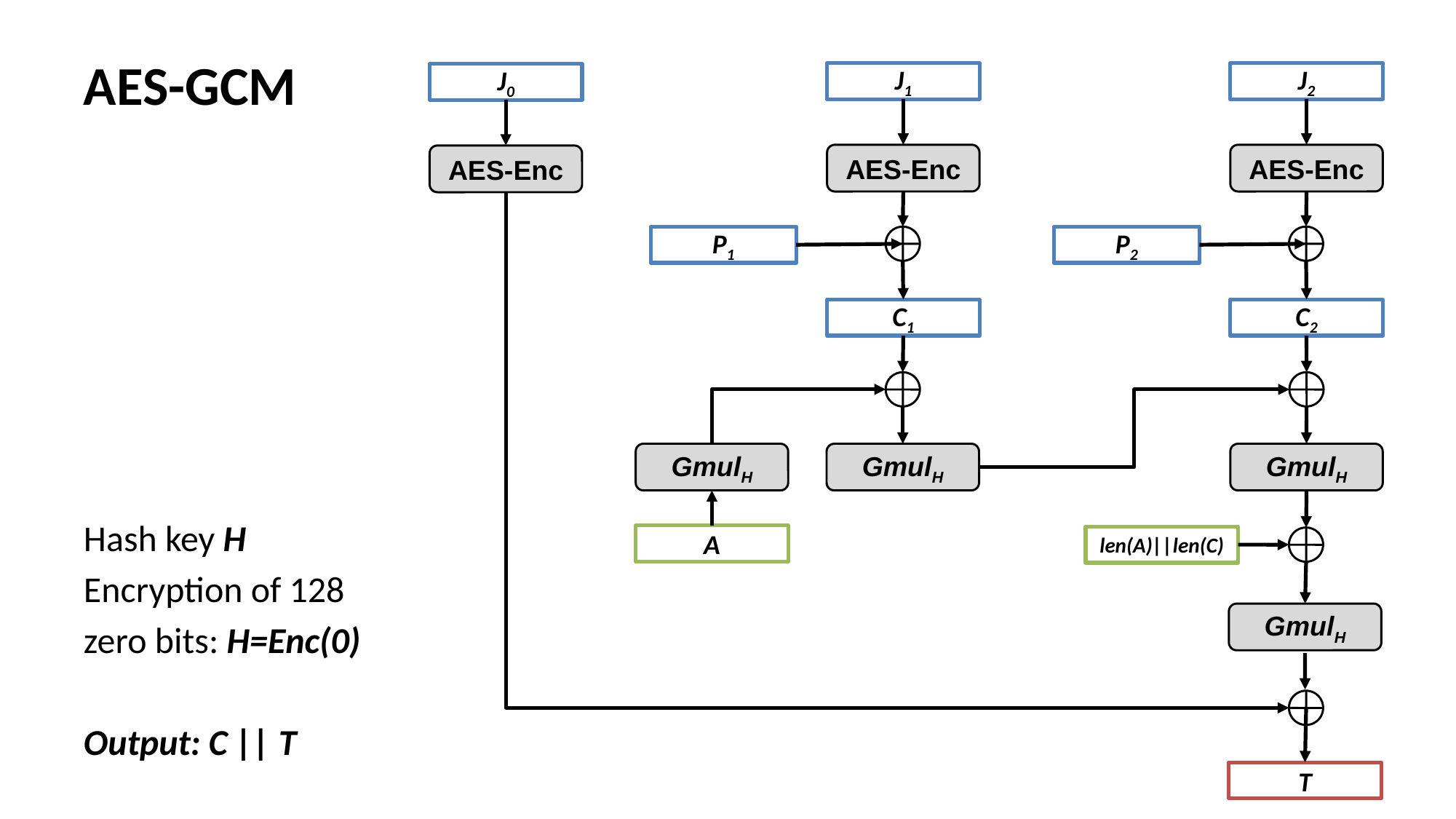

# AES-GCM
J1
J2
J0
AES-Enc
AES-Enc
AES-Enc
P1

P2

C1
C2

GmulH
GmulH
GmulH
Hash key H
Encryption of 128
zero bits: H=Enc(0)

Output: C || T
A
len(A)||len(C)

GmulH

T
16